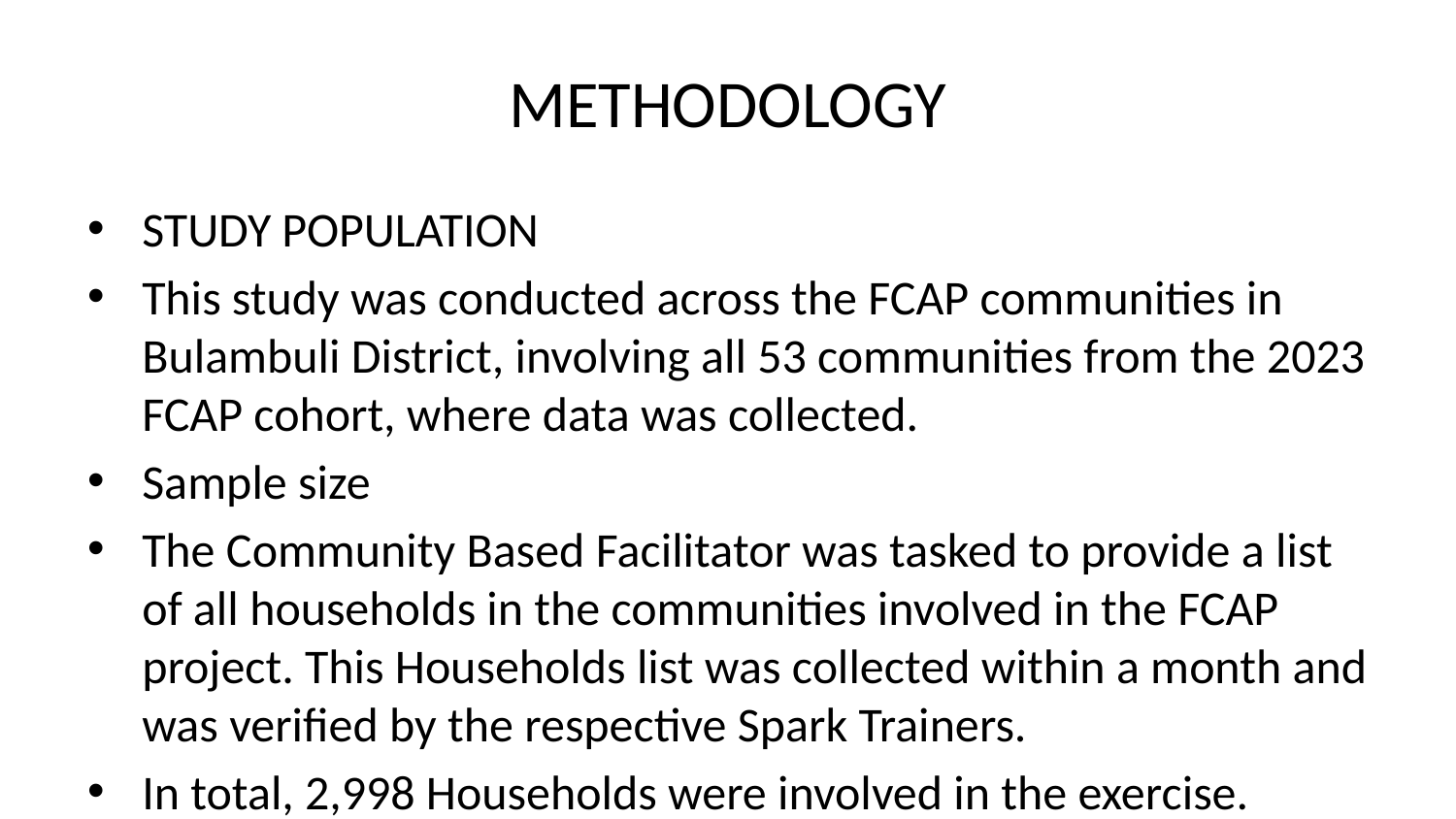

# METHODOLOGY
STUDY POPULATION
This study was conducted across the FCAP communities in Bulambuli District, involving all 53 communities from the 2023 FCAP cohort, where data was collected.
Sample size
The Community Based Facilitator was tasked to provide a list of all households in the communities involved in the FCAP project. This Households list was collected within a month and was verified by the respective Spark Trainers.
In total, 2,998 Households were involved in the exercise.